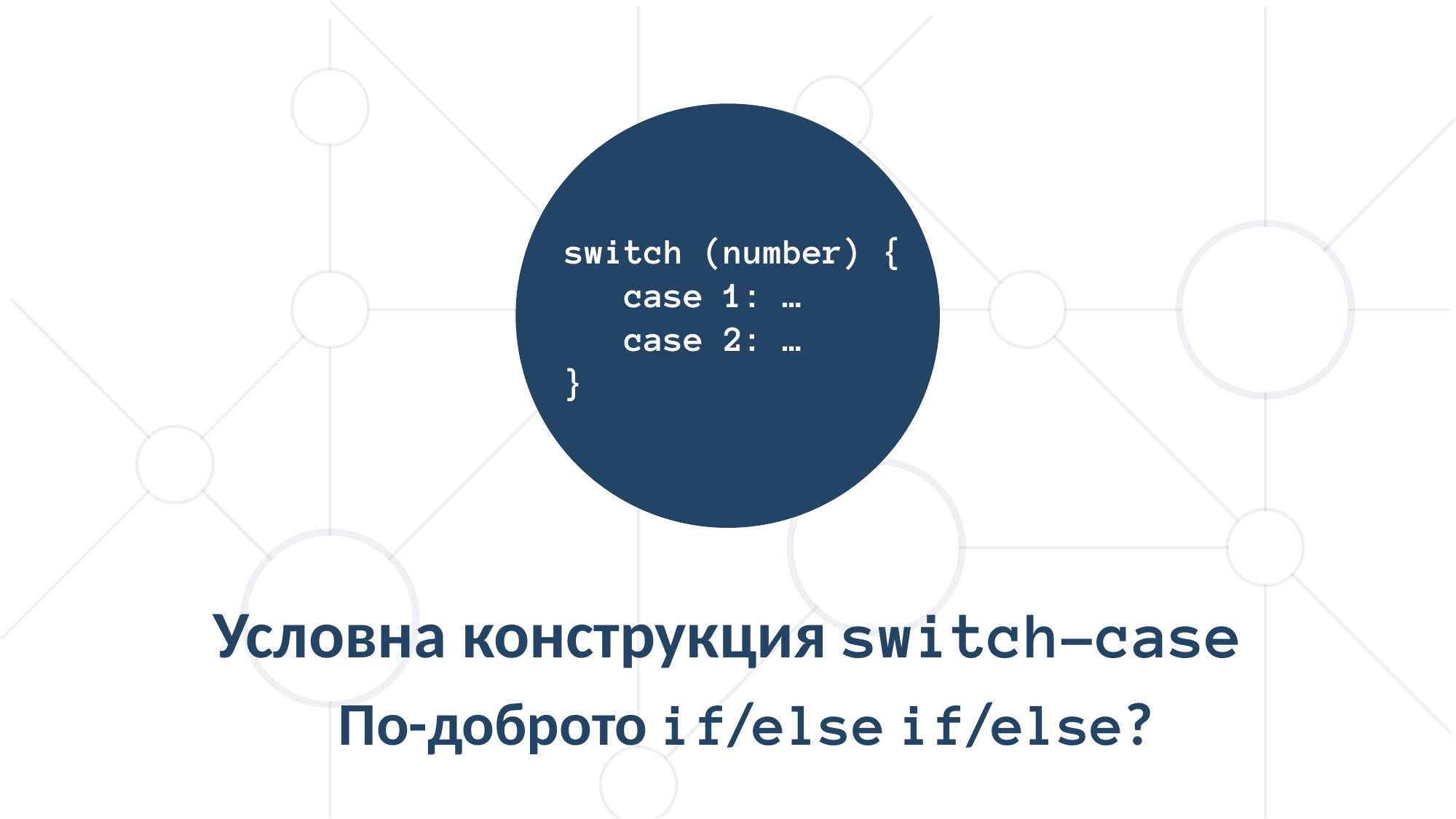

switch (number) {
   case 1: …
   case 2: …
}
Условна конструкция switch-case
По-доброто if/else if/else?